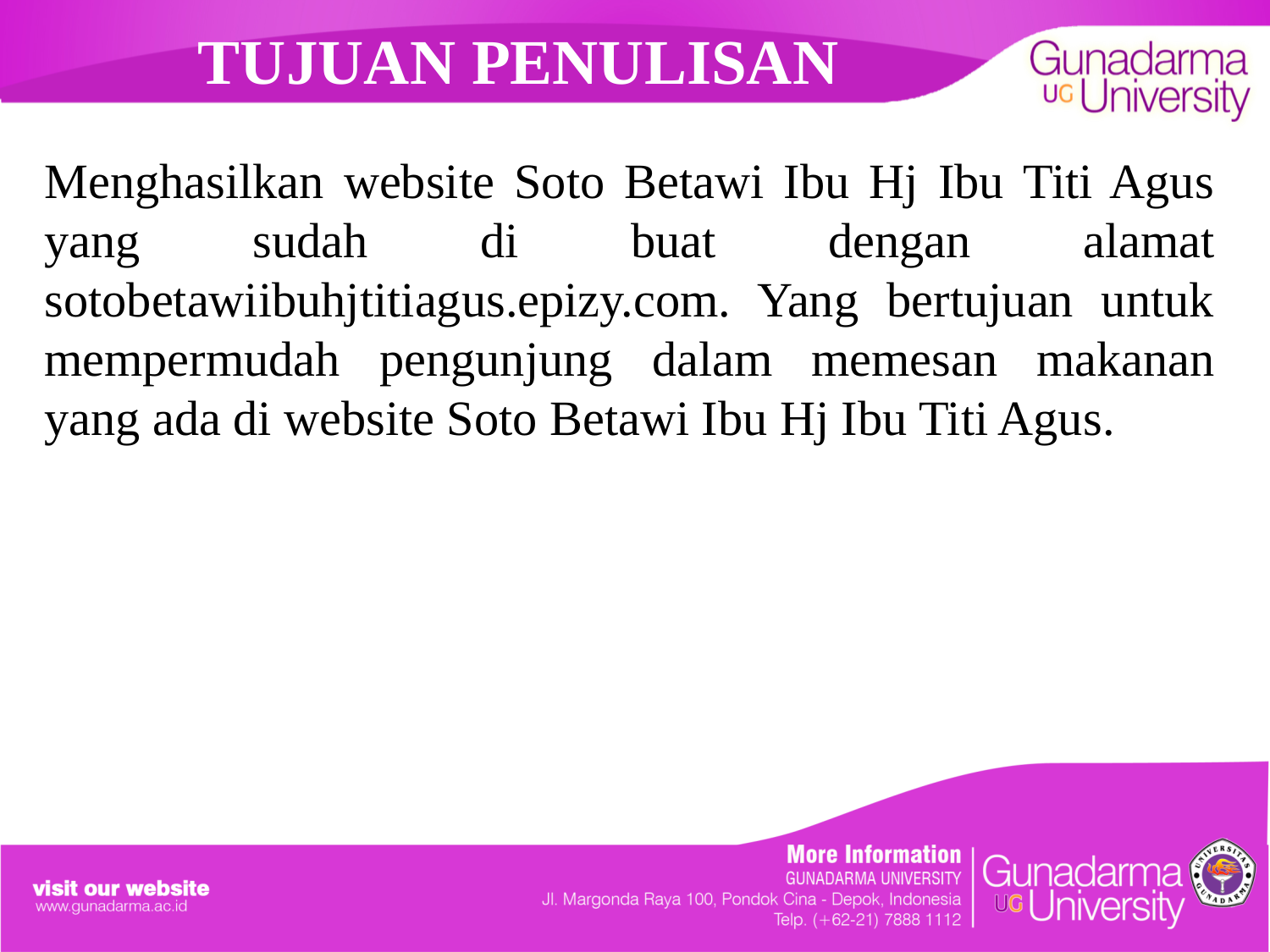

# TUJUAN PENULISAN
Menghasilkan website Soto Betawi Ibu Hj Ibu Titi Agus yang sudah di buat dengan alamat sotobetawiibuhjtitiagus.epizy.com. Yang bertujuan untuk mempermudah pengunjung dalam memesan makanan yang ada di website Soto Betawi Ibu Hj Ibu Titi Agus.